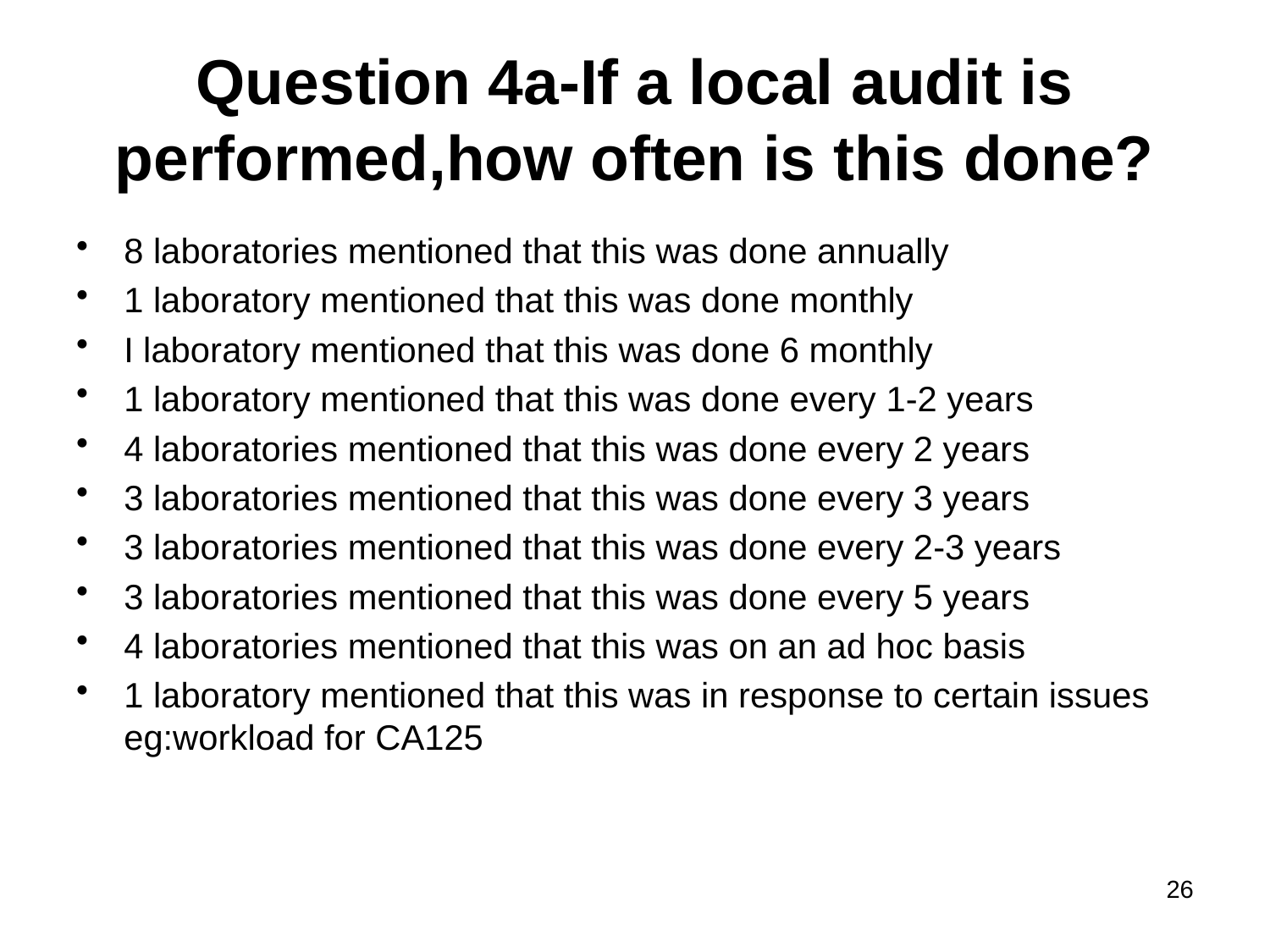

# Question 4a-If a local audit is performed,how often is this done?
8 laboratories mentioned that this was done annually
1 laboratory mentioned that this was done monthly
I laboratory mentioned that this was done 6 monthly
1 laboratory mentioned that this was done every 1-2 years
4 laboratories mentioned that this was done every 2 years
3 laboratories mentioned that this was done every 3 years
3 laboratories mentioned that this was done every 2-3 years
3 laboratories mentioned that this was done every 5 years
4 laboratories mentioned that this was on an ad hoc basis
1 laboratory mentioned that this was in response to certain issues eg:workload for CA125
26